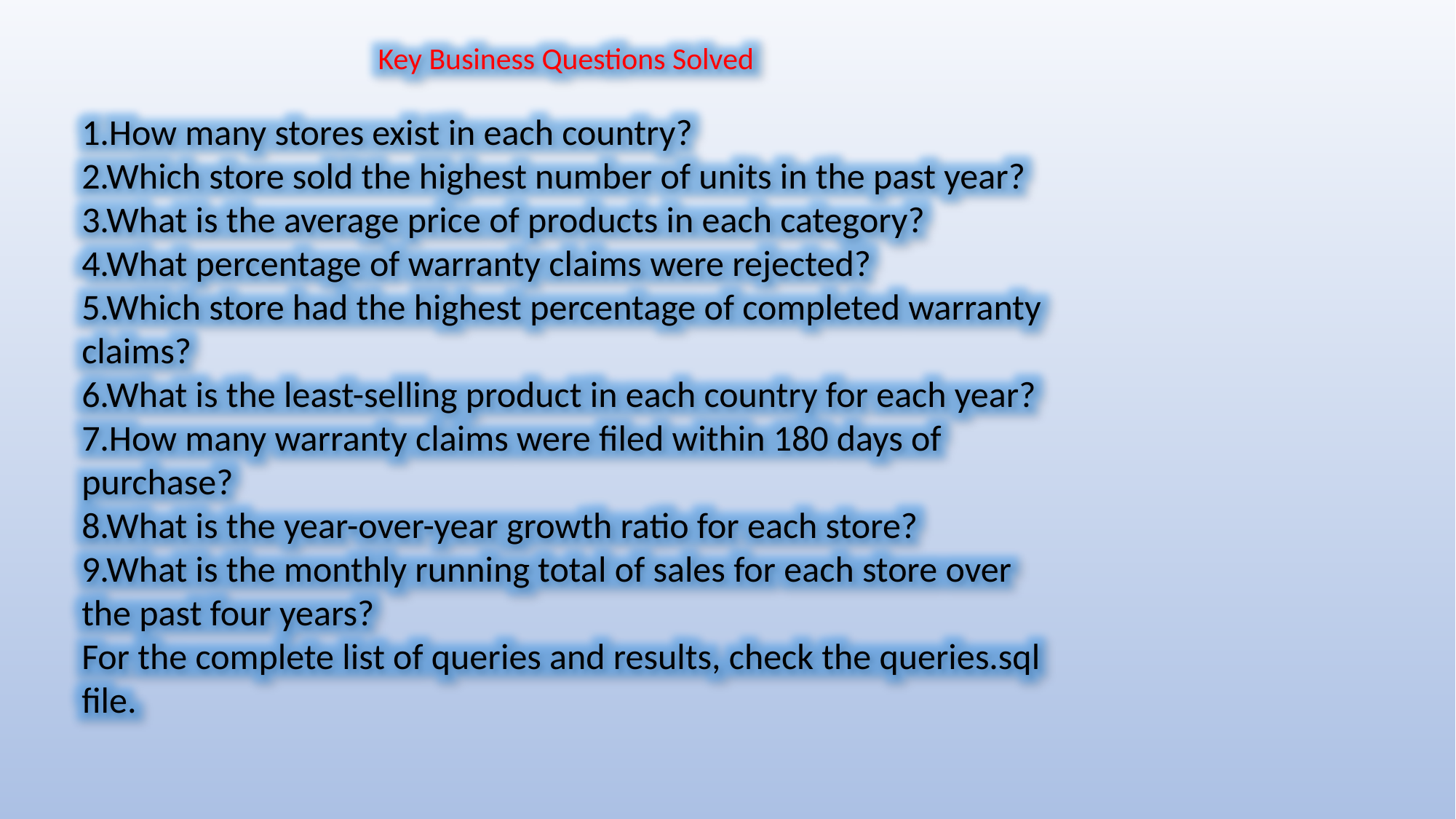

Key Business Questions Solved

1.How many stores exist in each country?
2.Which store sold the highest number of units in the past year?
3.What is the average price of products in each category?
4.What percentage of warranty claims were rejected?
5.Which store had the highest percentage of completed warranty claims?
6.What is the least-selling product in each country for each year?
7.How many warranty claims were filed within 180 days of purchase?
8.What is the year-over-year growth ratio for each store?
9.What is the monthly running total of sales for each store over the past four years?
For the complete list of queries and results, check the queries.sql file.